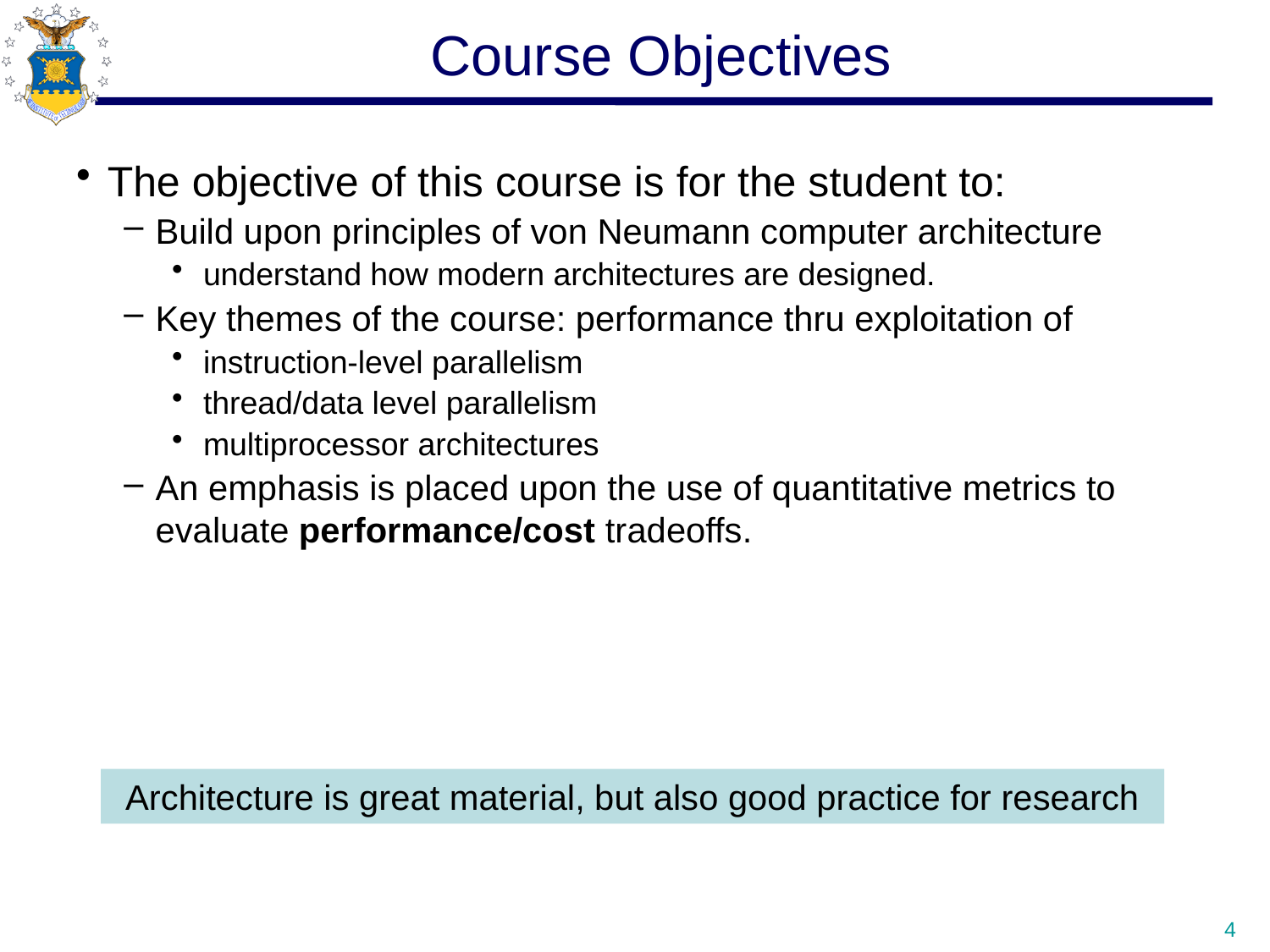

# Course Objectives
The objective of this course is for the student to:
Build upon principles of von Neumann computer architecture
understand how modern architectures are designed.
Key themes of the course: performance thru exploitation of
instruction-level parallelism
thread/data level parallelism
multiprocessor architectures
An emphasis is placed upon the use of quantitative metrics to evaluate performance/cost tradeoffs.

Architecture is great material, but also good practice for research
4